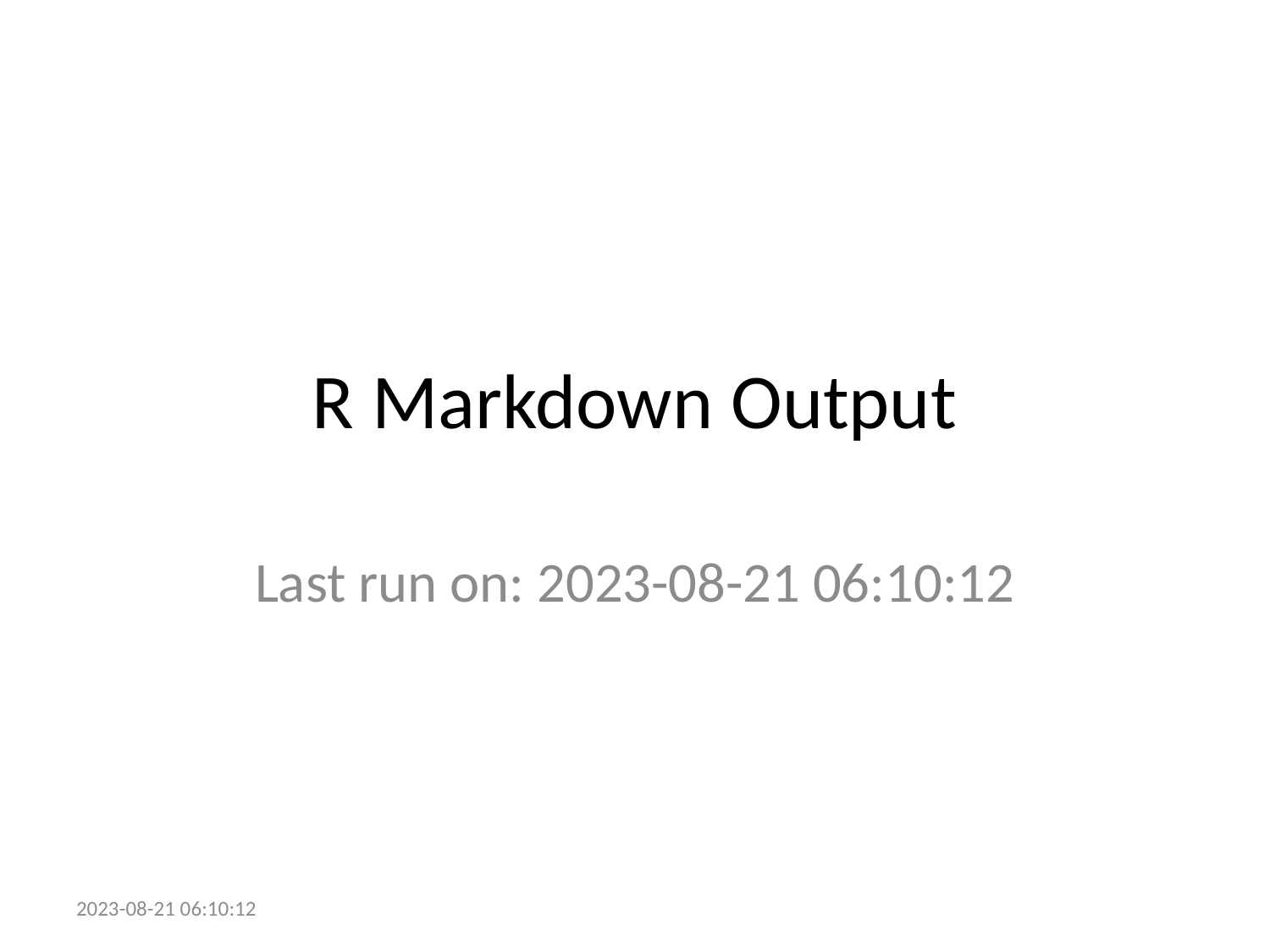

# R Markdown Output
Last run on: 2023-08-21 06:10:12
2023-08-21 06:10:12